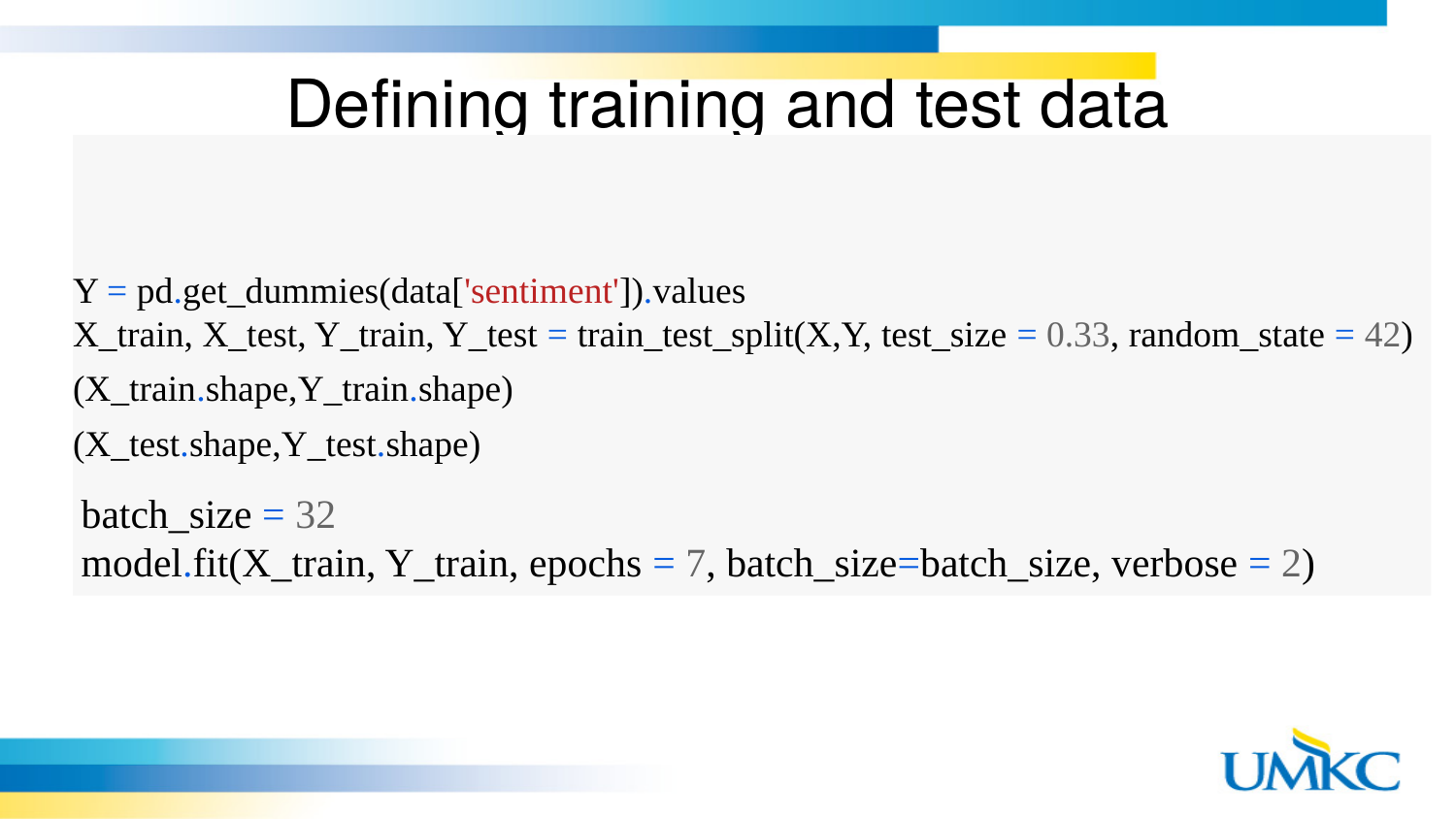

# Defining training and test data
Y = pd.get_dummies(data['sentiment']).values
X_train, X_test, Y_train, Y_test = train_test_split(X,Y, test_size = 0.33, random_state = 42)
(X_train.shape,Y_train.shape)
(X_test.shape,Y_test.shape)
batch_size = 32
model.fit(X_train, Y_train, epochs = 7, batch_size=batch_size, verbose = 2)